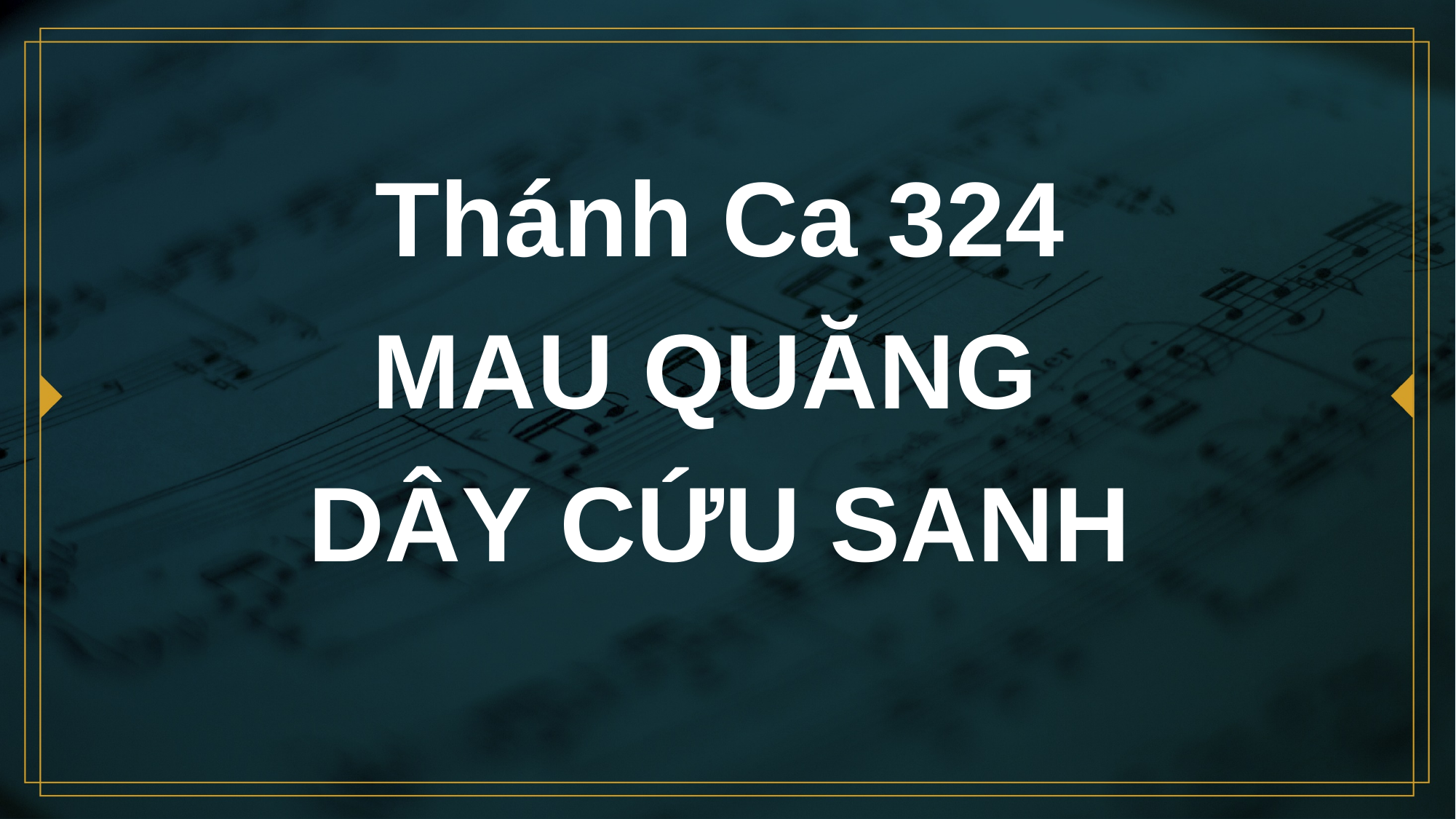

# Thánh Ca 324 MAU QUĂNG DÂY CỨU SANH